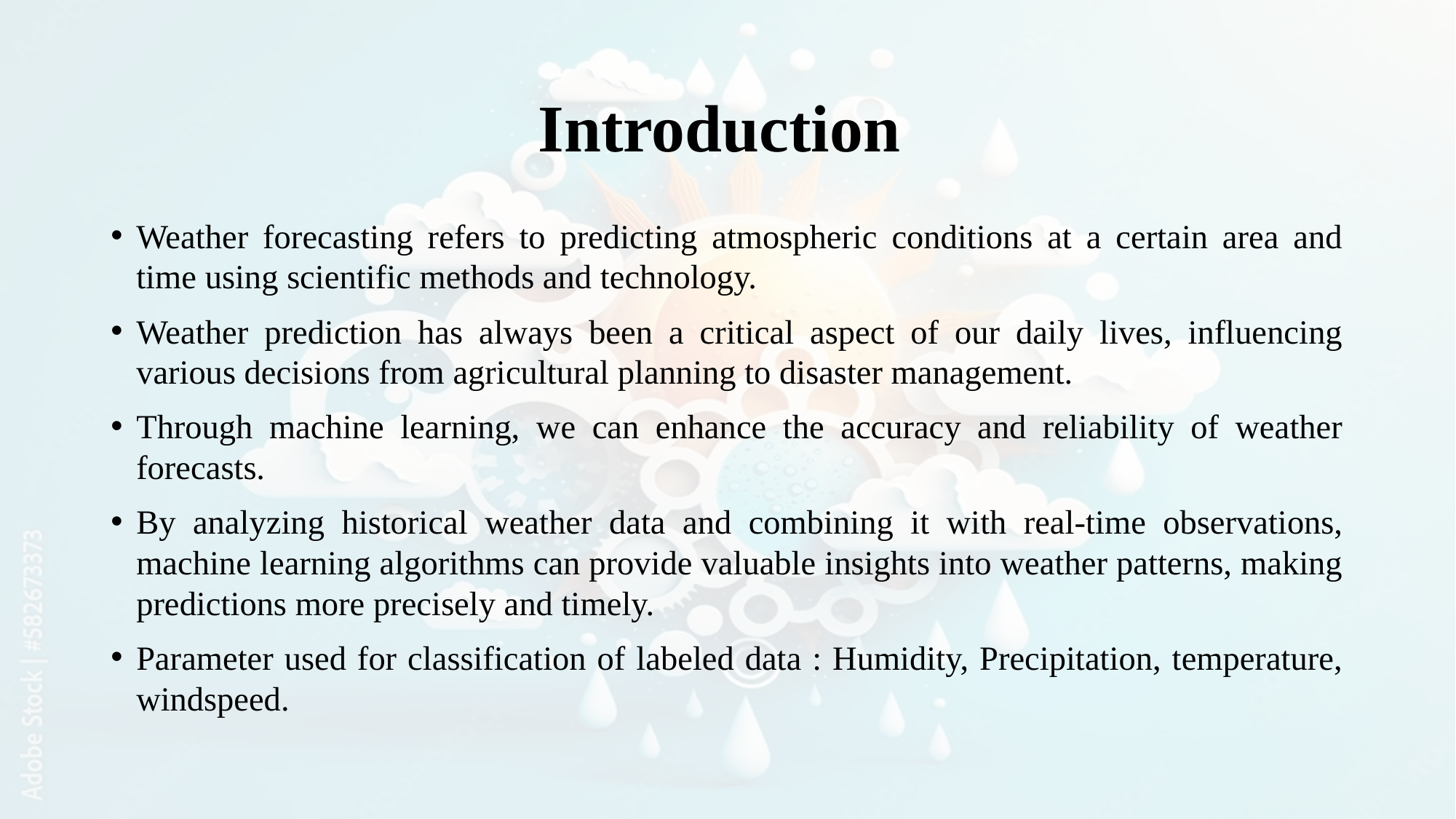

# Introduction
Weather forecasting refers to predicting atmospheric conditions at a certain area and time using scientific methods and technology.
Weather prediction has always been a critical aspect of our daily lives, influencing various decisions from agricultural planning to disaster management.
Through machine learning, we can enhance the accuracy and reliability of weather forecasts.
By analyzing historical weather data and combining it with real-time observations, machine learning algorithms can provide valuable insights into weather patterns, making predictions more precisely and timely.
Parameter used for classification of labeled data : Humidity, Precipitation, temperature, windspeed.